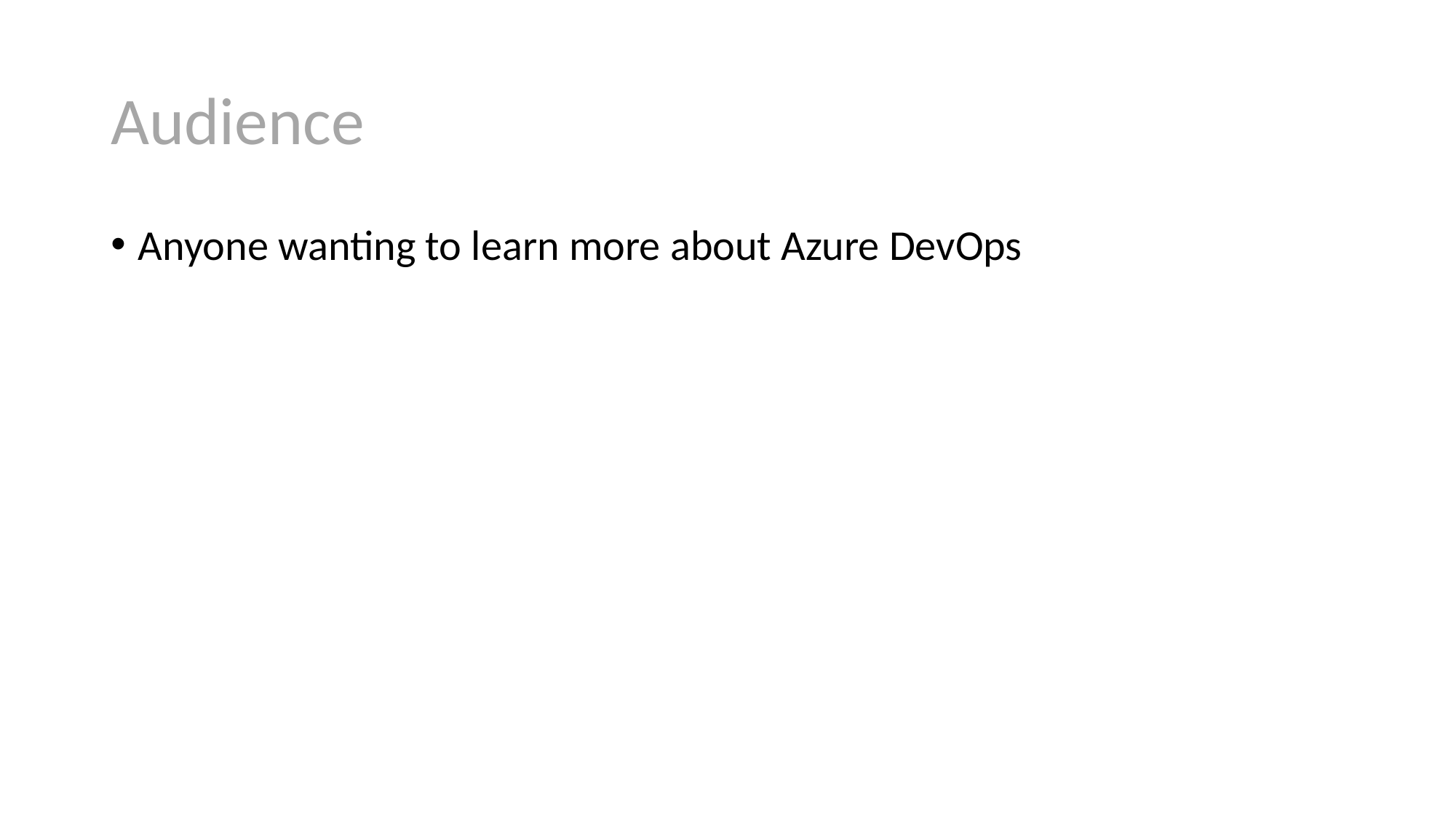

# Audience
Anyone wanting to learn more about Azure DevOps